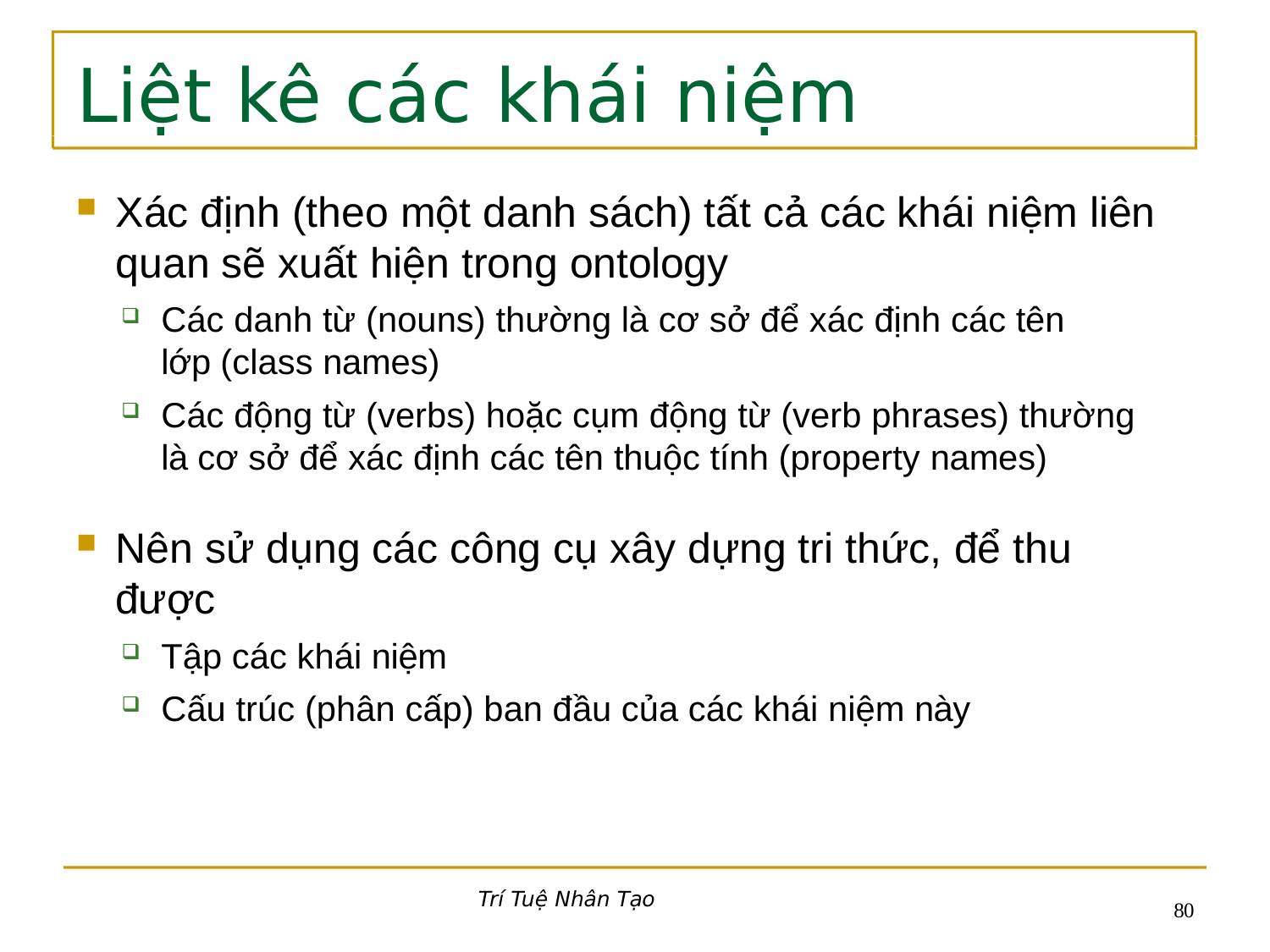

# Liệt kê các khái niệm

Xác định (theo một danh sách) tất cả các khái niệm liên quan sẽ xuất hiện trong ontology
Các danh từ (nouns) thường là cơ sở để xác định các tên lớp (class names)
Các động từ (verbs) hoặc cụm động từ (verb phrases) thường là cơ sở để xác định các tên thuộc tính (property names)

Nên sử dụng các công cụ xây dựng tri thức, để thu được
Tập các khái niệm
Cấu trúc (phân cấp) ban đầu của các khái niệm này

Trí Tuệ Nhân Tạo
80